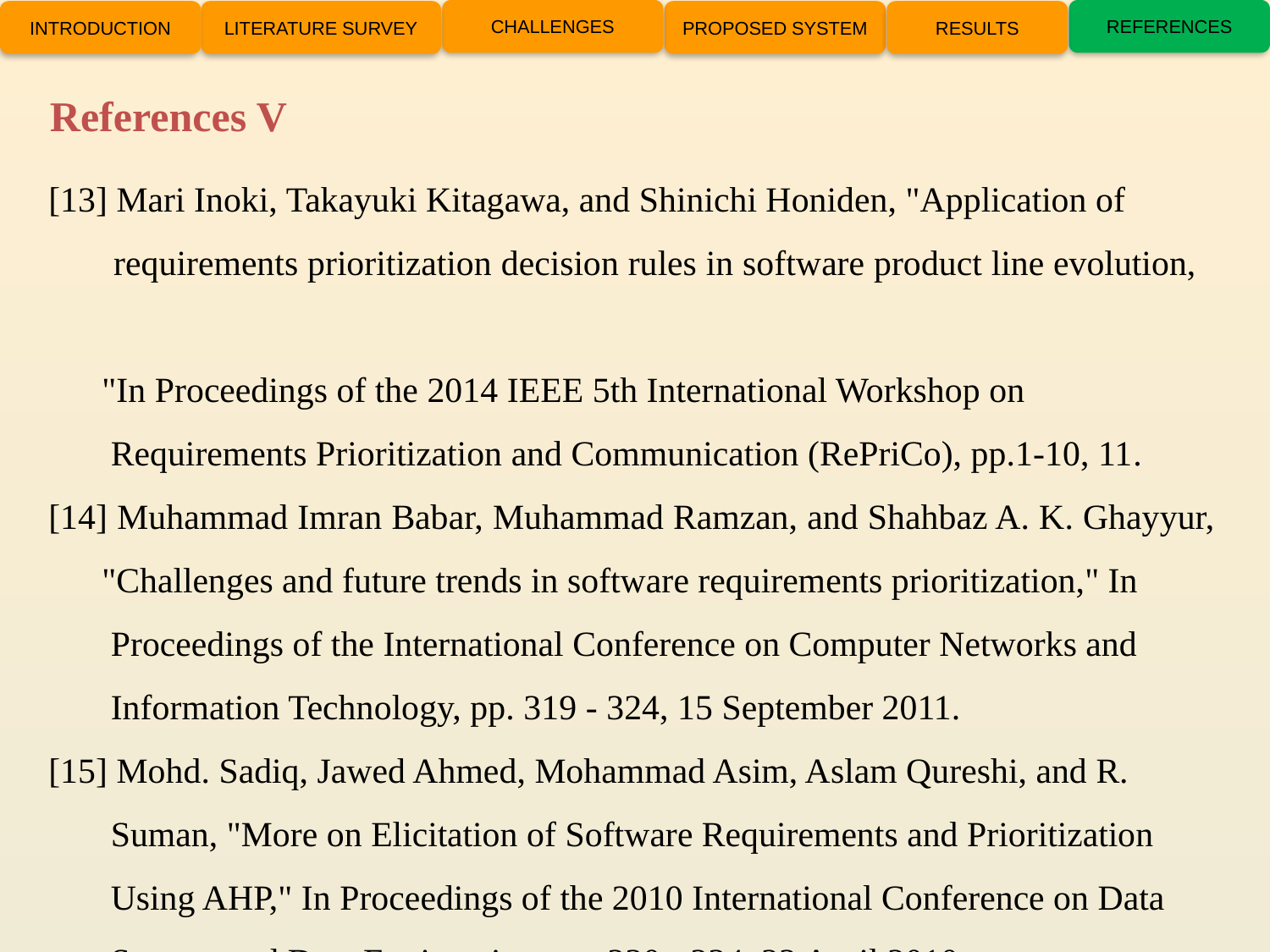

CHALLENGES
REFERENCES
INTRODUCTION

LITERATURE SURVEY

PROPOSED SYSTEM
RESULTS
References V
[13] Mari Inoki, Takayuki Kitagawa, and Shinichi Honiden, "Application of
       requirements prioritization decision rules in software product line evolution,
      "In Proceedings of the 2014 IEEE 5th International Workshop on
       Requirements Prioritization and Communication (RePriCo), pp.1-10, 11.
[14] Muhammad Imran Babar, Muhammad Ramzan, and Shahbaz A. K. Ghayyur,
      "Challenges and future trends in software requirements prioritization," In
       Proceedings of the International Conference on Computer Networks and
       Information Technology, pp. 319 - 324, 15 September 2011.
[15] Mohd. Sadiq, Jawed Ahmed, Mohammad Asim, Aslam Qureshi, and R.
       Suman, "More on Elicitation of Software Requirements and Prioritization
       Using AHP," In Proceedings of the 2010 International Conference on Data
       Storage and Data Engineering, pp. 230 - 234, 22 April 2010.